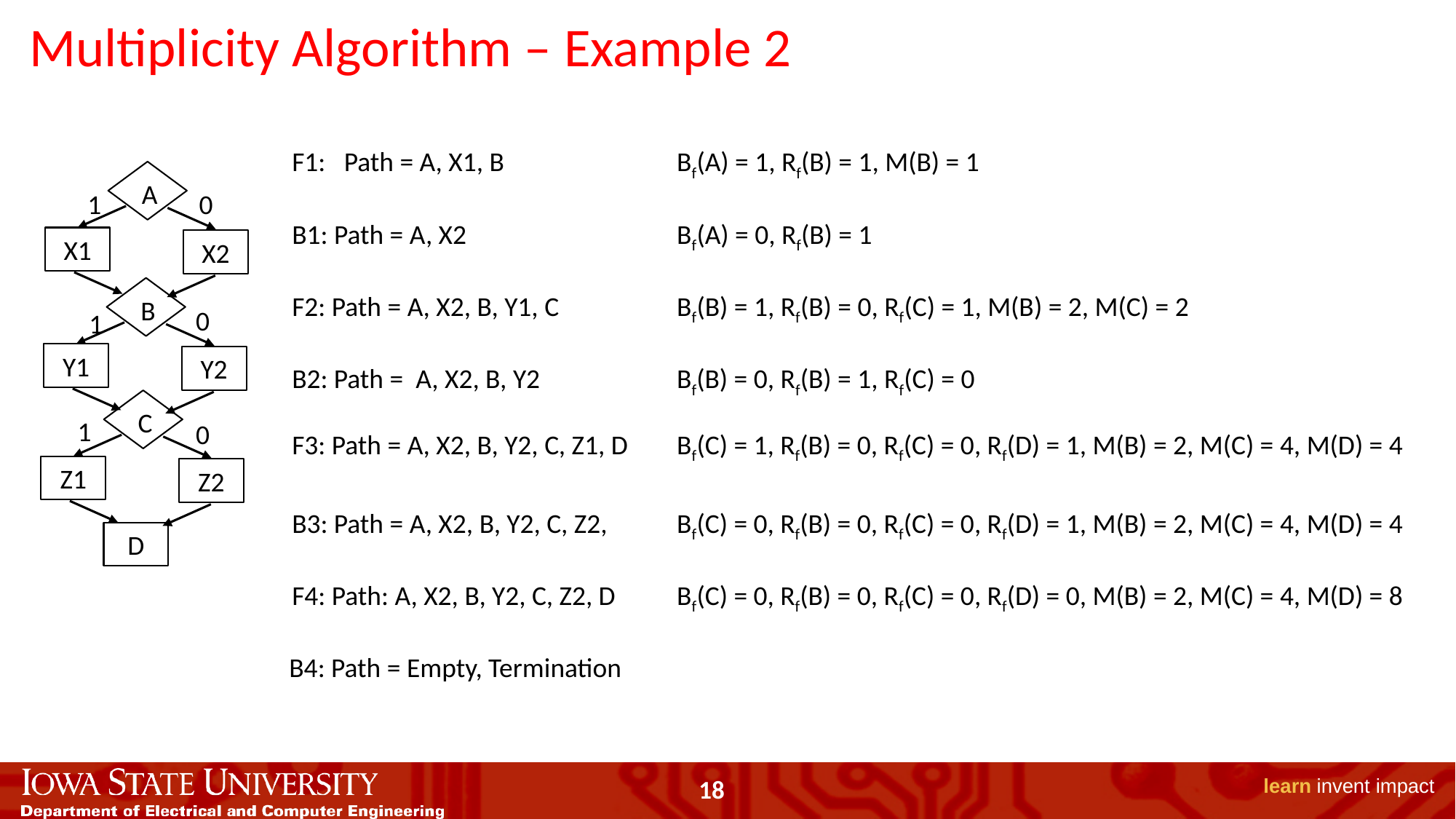

# Multiplicity Algorithm – Example 2
F1:   Path = A, X1, B
Bf(A) = 1, Rf(B) = 1, M(B) = 1

A
X1
X2
1
0

B
Y1
Y2
0
1

C
Z1
Z2
1
0
D
B1: Path = A, X2
Bf(A) = 0, Rf(B) = 1
F2: Path = A, X2, B, Y1, C
Bf(B) = 1, Rf(B) = 0, Rf(C) = 1, M(B) = 2, M(C) = 2
B2: Path =  A, X2, B, Y2
Bf(B) = 0, Rf(B) = 1, Rf(C) = 0
F3: Path = A, X2, B, Y2, C, Z1, D
Bf(C) = 1, Rf(B) = 0, Rf(C) = 0, Rf(D) = 1, M(B) = 2, M(C) = 4, M(D) = 4
B3: Path = A, X2, B, Y2, C, Z2,
Bf(C) = 0, Rf(B) = 0, Rf(C) = 0, Rf(D) = 1, M(B) = 2, M(C) = 4, M(D) = 4
F4: Path: A, X2, B, Y2, C, Z2, D
Bf(C) = 0, Rf(B) = 0, Rf(C) = 0, Rf(D) = 0, M(B) = 2, M(C) = 4, M(D) = 8
B4: Path = Empty, Termination
18